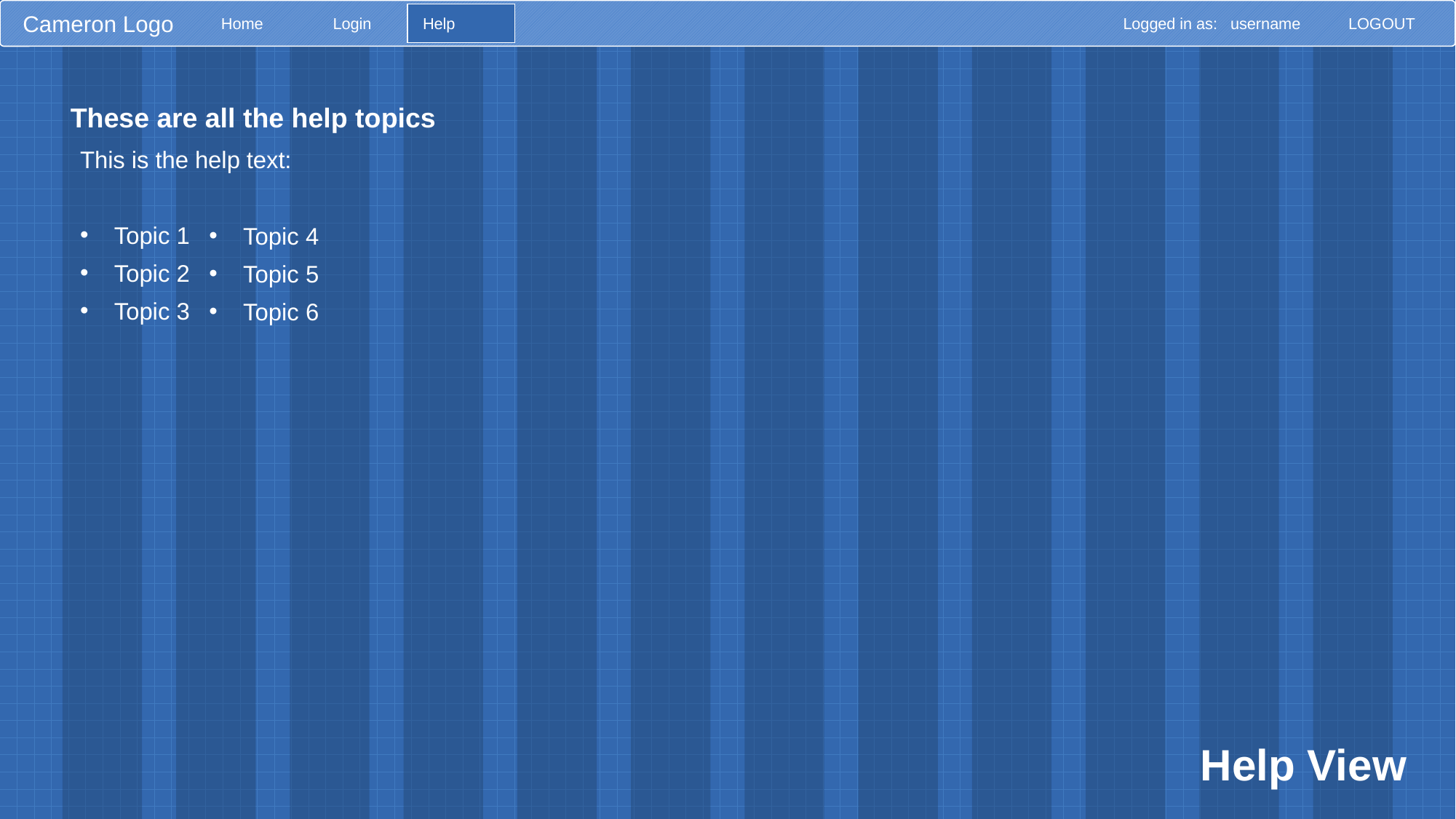

Cameron Logo
Login
Help
Home
Logged in as:   username           LOGOUT
These are all the help topics
This is the help text:

Topic 1
Topic 2
Topic 3
Topic 4
Topic 5
Topic 6
Help View